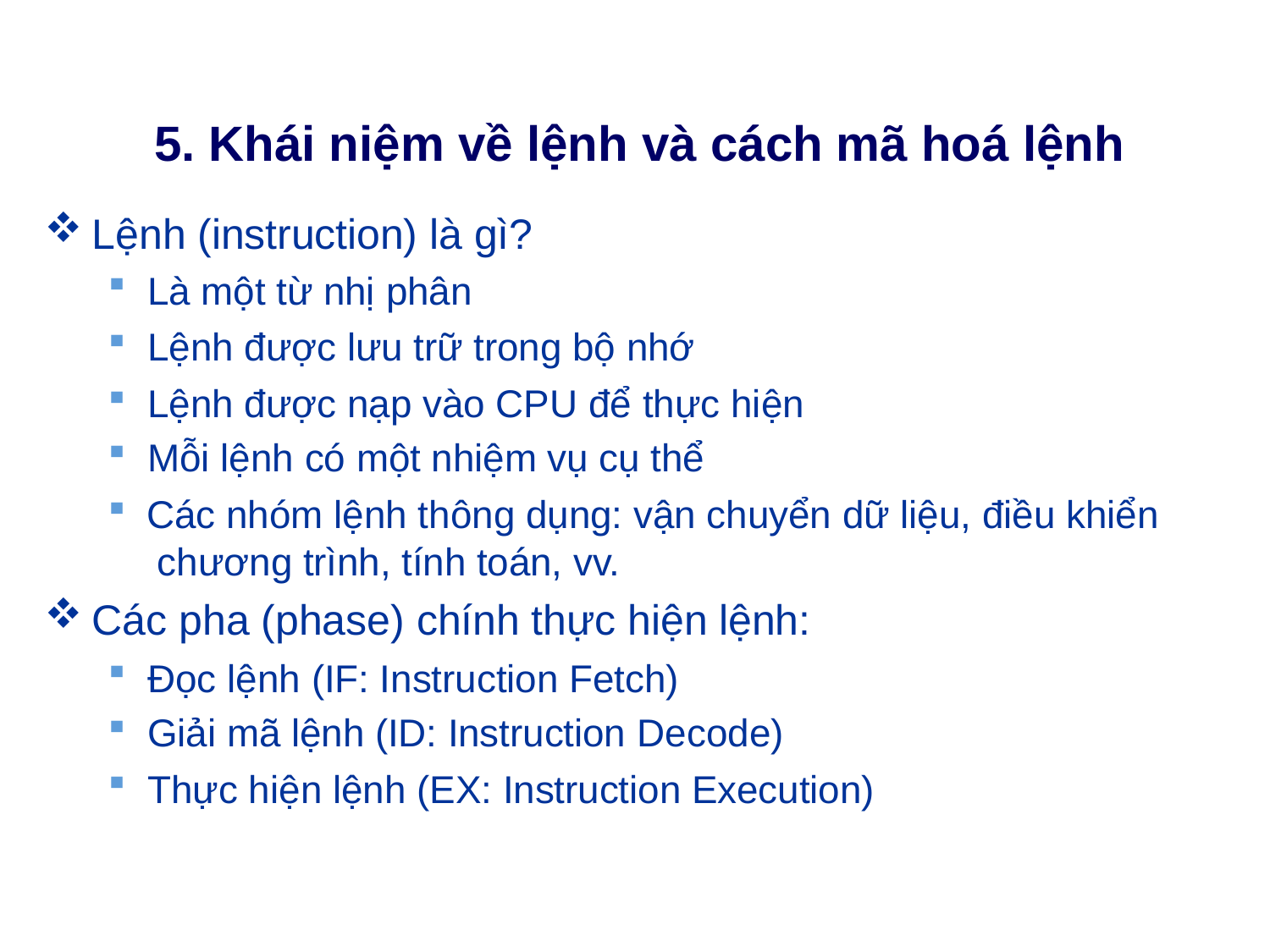

# 5. Khái niệm về lệnh và cách mã hoá lệnh
Lệnh (instruction) là gì?
Là một từ nhị phân
Lệnh được lưu trữ trong bộ nhớ
Lệnh được nạp vào CPU để thực hiện
Mỗi lệnh có một nhiệm vụ cụ thể
Các nhóm lệnh thông dụng: vận chuyển dữ liệu, điều khiển  chương trình, tính toán, vv.
Các pha (phase) chính thực hiện lệnh:
Đọc lệnh (IF: Instruction Fetch)
Giải mã lệnh (ID: Instruction Decode)
Thực hiện lệnh (EX: Instruction Execution)